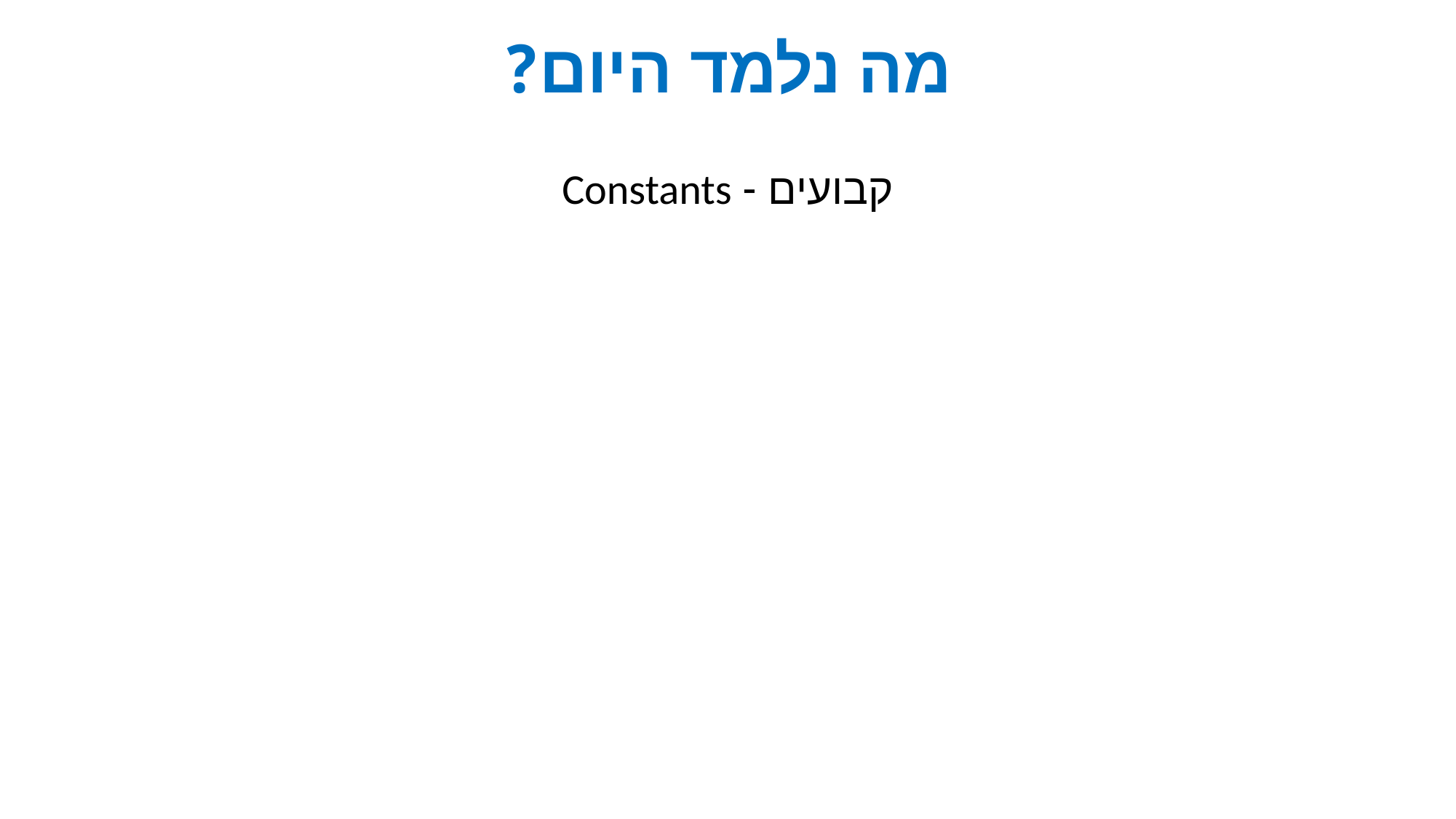

# מה נלמד היום?
קבועים - Constants